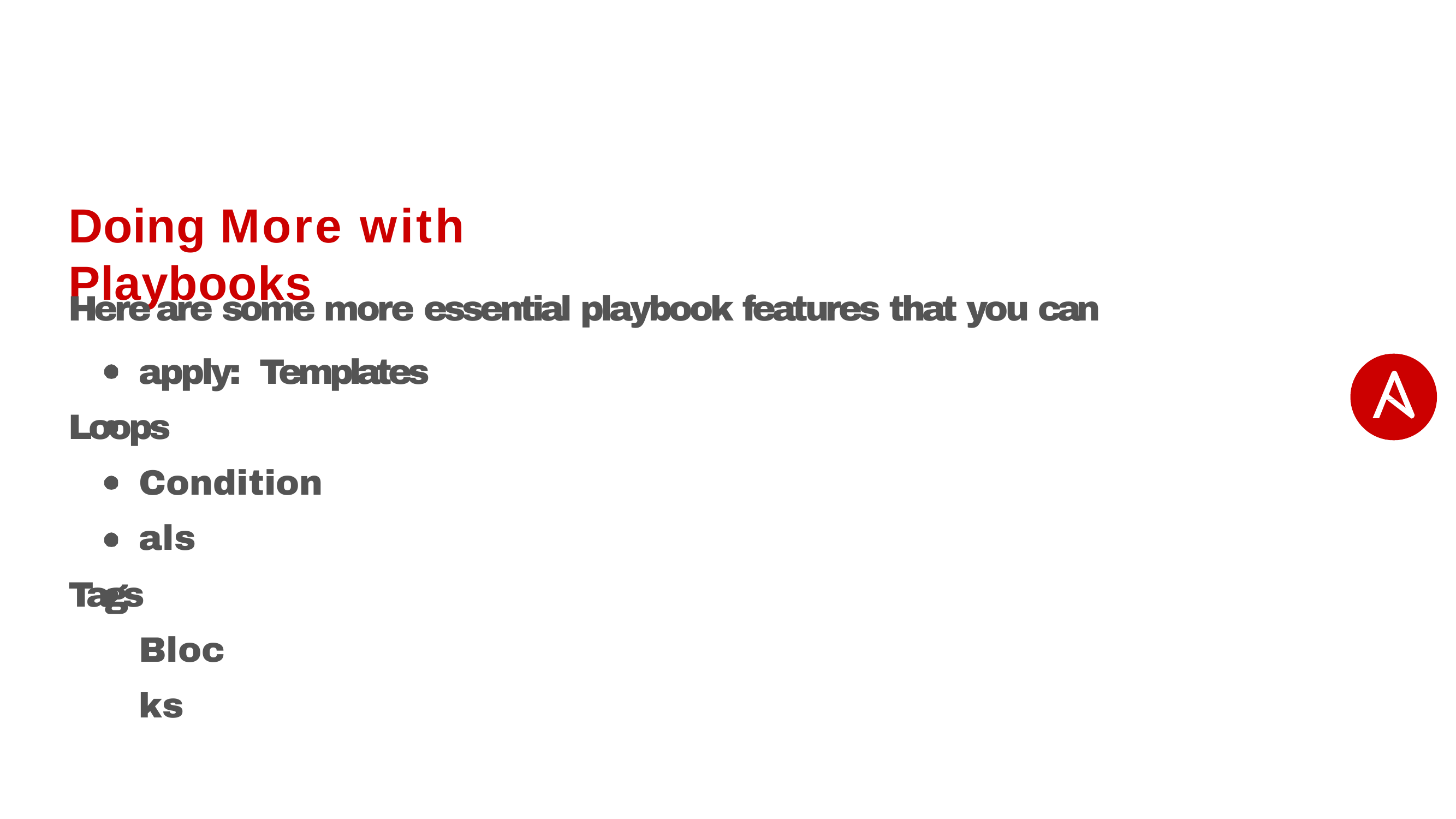

# Doing More with Playbooks
Here are some more essential playbook features that you can apply:  Templates
Loops  Conditionals
Tags  Blocks